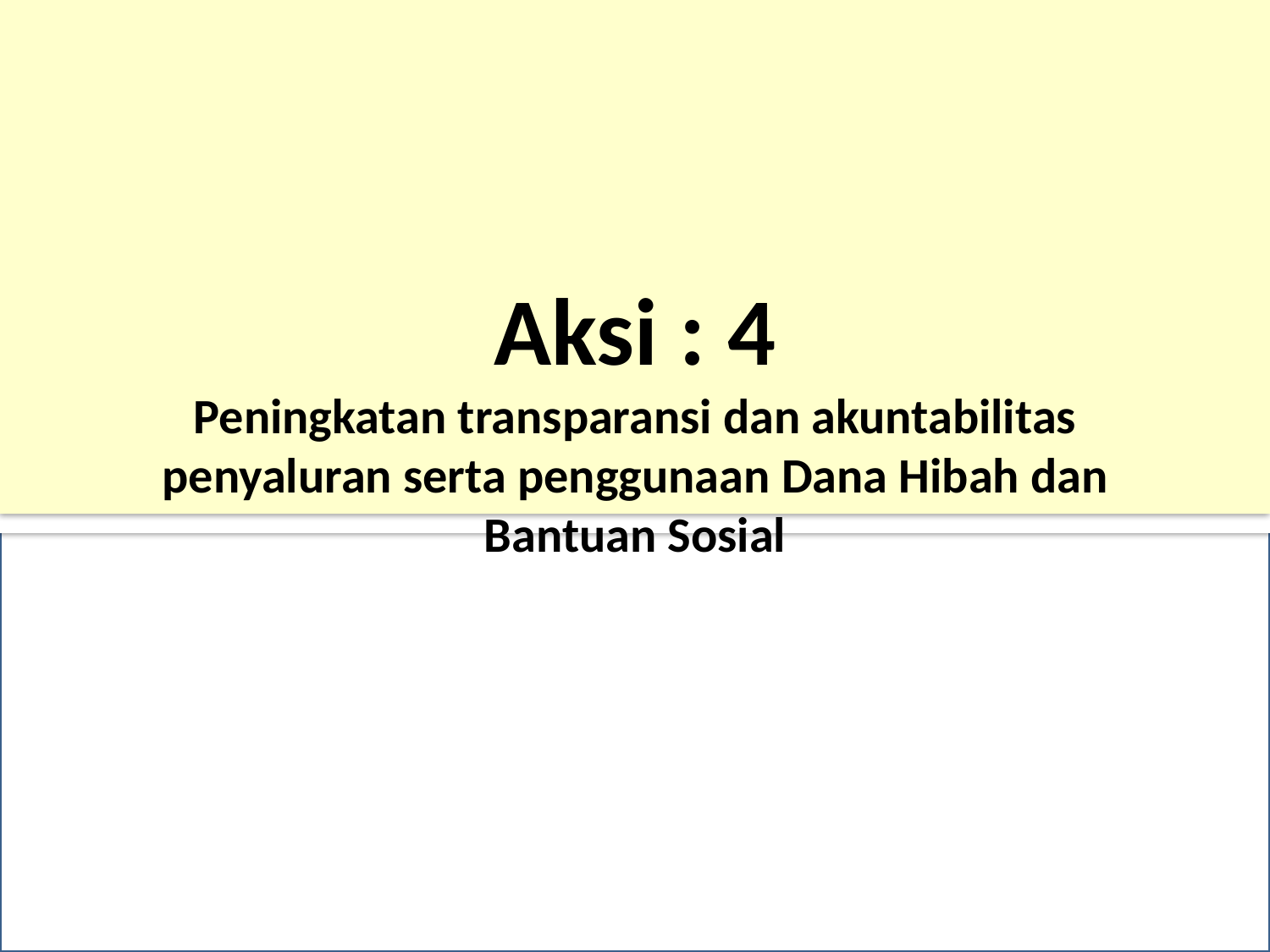

Aksi : 4
Peningkatan transparansi dan akuntabilitas penyaluran serta penggunaan Dana Hibah dan Bantuan Sosial